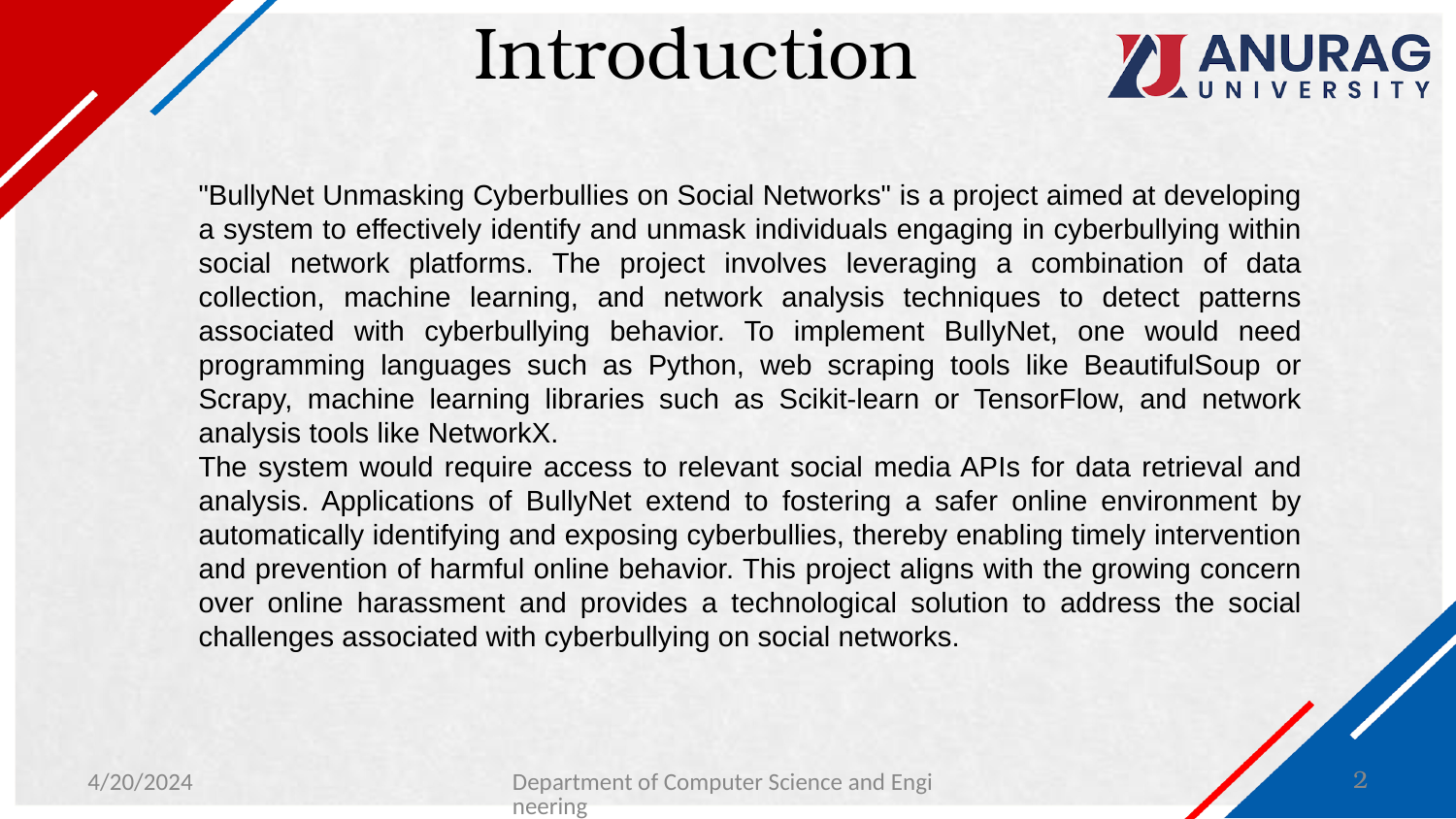

# Introduction
"BullyNet Unmasking Cyberbullies on Social Networks" is a project aimed at developing a system to effectively identify and unmask individuals engaging in cyberbullying within social network platforms. The project involves leveraging a combination of data collection, machine learning, and network analysis techniques to detect patterns associated with cyberbullying behavior. To implement BullyNet, one would need programming languages such as Python, web scraping tools like BeautifulSoup or Scrapy, machine learning libraries such as Scikit-learn or TensorFlow, and network analysis tools like NetworkX.
The system would require access to relevant social media APIs for data retrieval and analysis. Applications of BullyNet extend to fostering a safer online environment by automatically identifying and exposing cyberbullies, thereby enabling timely intervention and prevention of harmful online behavior. This project aligns with the growing concern over online harassment and provides a technological solution to address the social challenges associated with cyberbullying on social networks.

4/20/2024
Department of Computer Science and Engineering
2